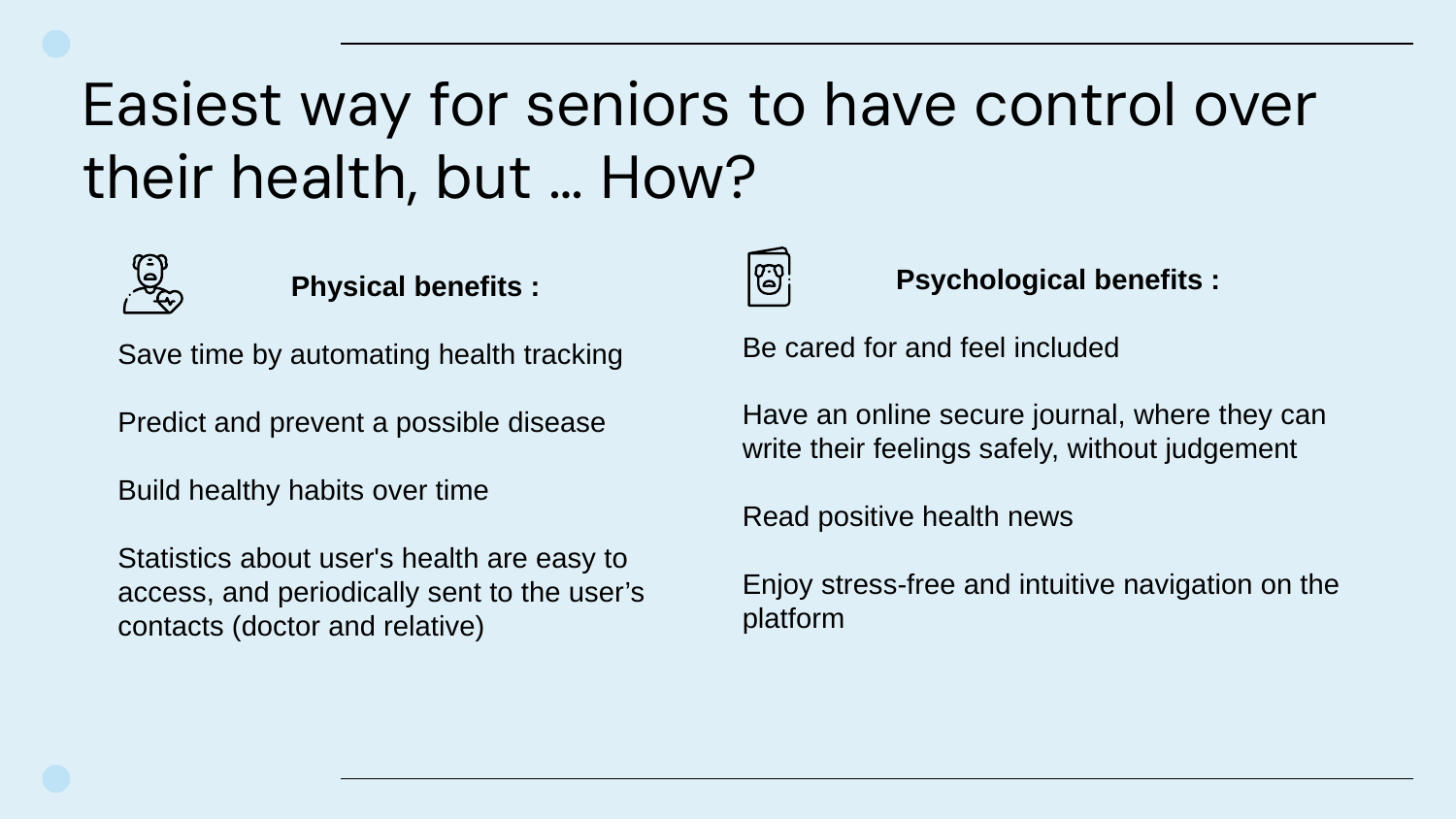

# Easiest way for seniors to have control over their health, but … How?

Physical benefits :
Save time by automating health tracking

Predict and prevent a possible disease

Build healthy habits over time

Statistics about user's health are easy to access, and periodically sent to the user’s contacts (doctor and relative)

Psychological benefits :

Be cared for and feel included

Have an online secure journal, where they can write their feelings safely, without judgement

Read positive health news

Enjoy stress-free and intuitive navigation on the platform